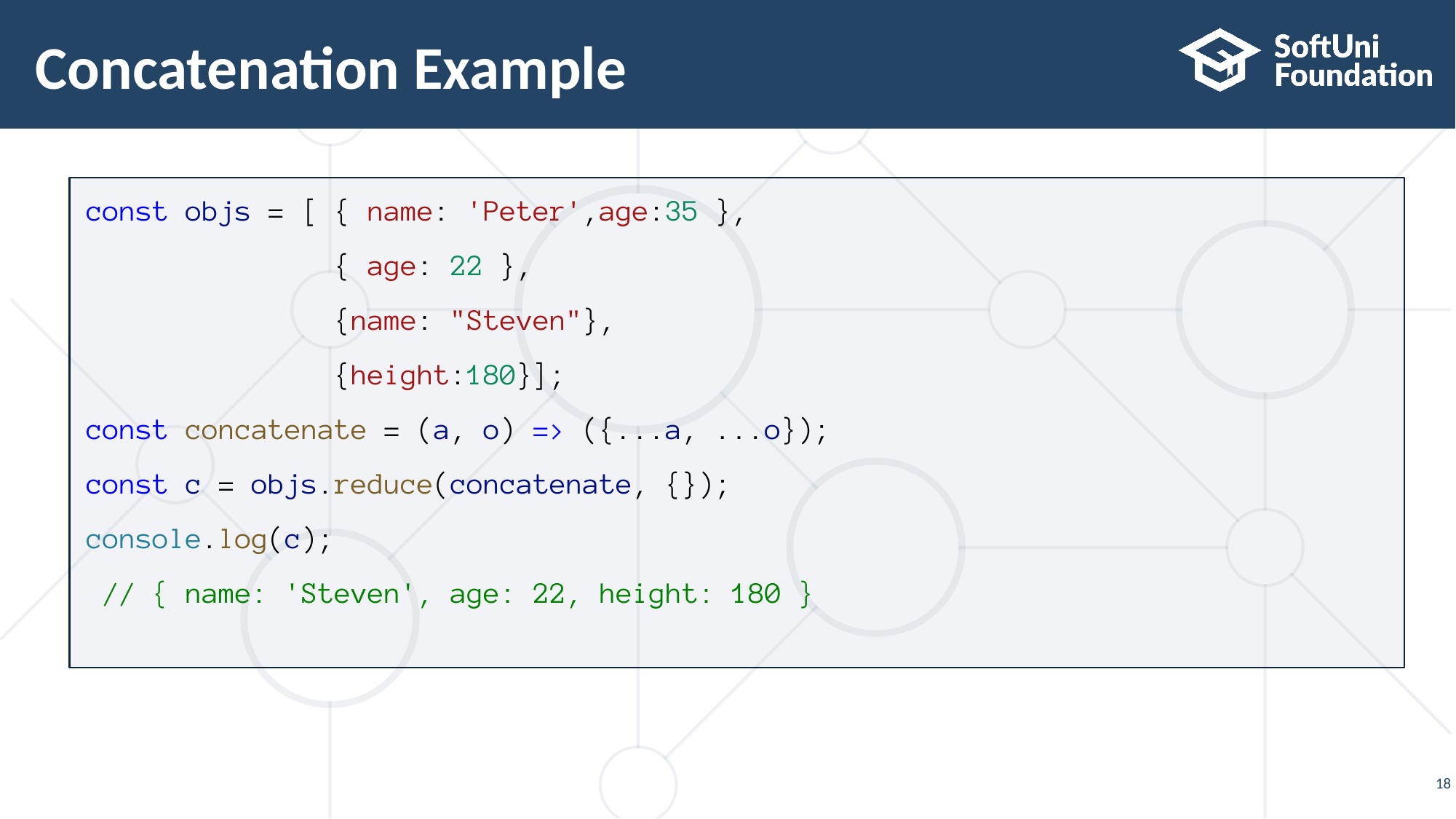

# Concatenation Example
const objs = [ { name: 'Peter',age:35 },
               { age: 22 },
               {name: "Steven"},
               {height:180}];
const concatenate = (a, o) => ({...a, ...o});
const c = objs.reduce(concatenate, {});
console.log(c);
 // { name: 'Steven', age: 22, height: 180 }
18